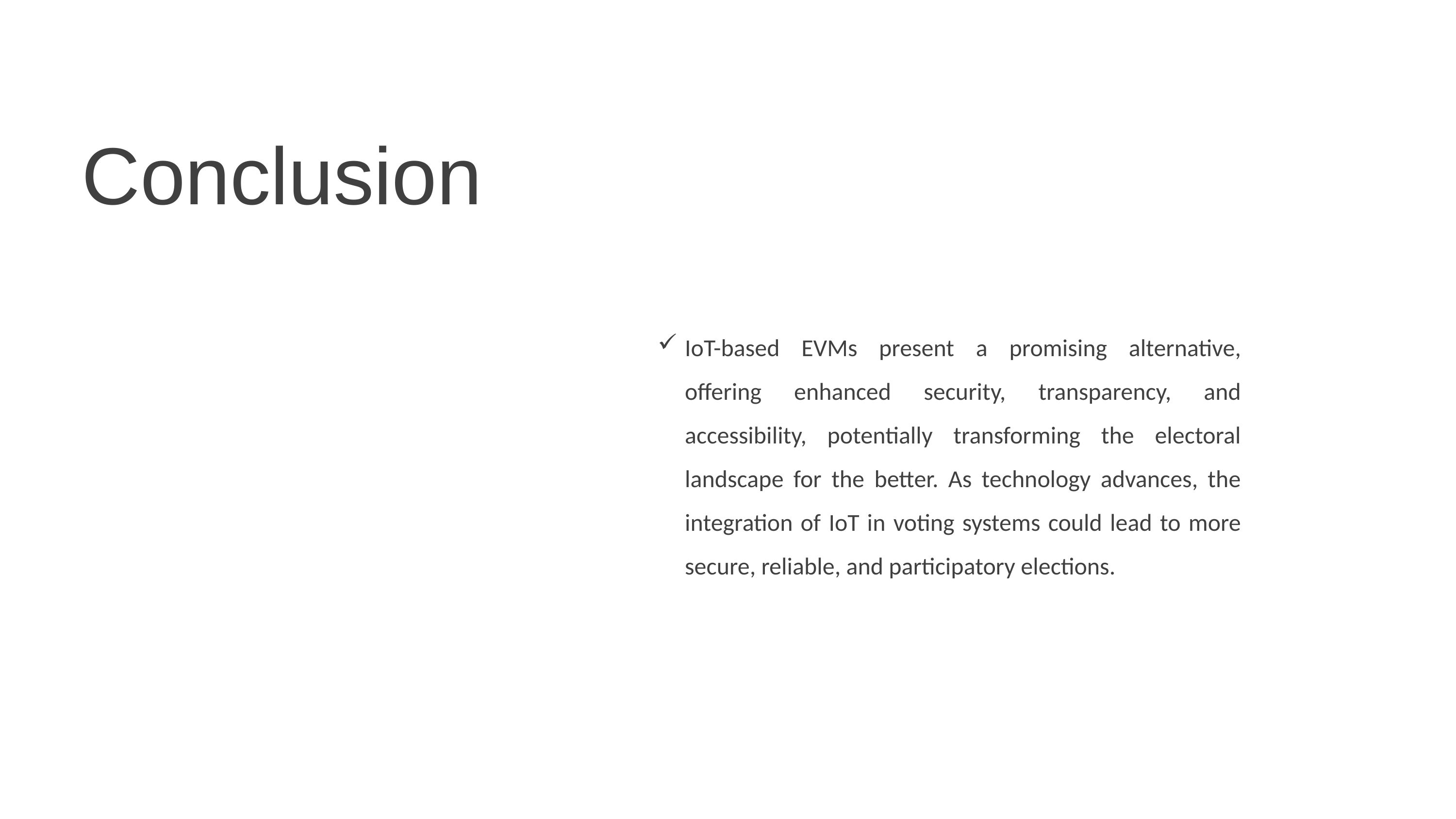

Conclusion

IoT-based EVMs present a promising alternative, offering enhanced security, transparency, and accessibility, potentially transforming the electoral landscape for the better. As technology advances, the integration of IoT in voting systems could lead to more secure, reliable, and participatory elections.